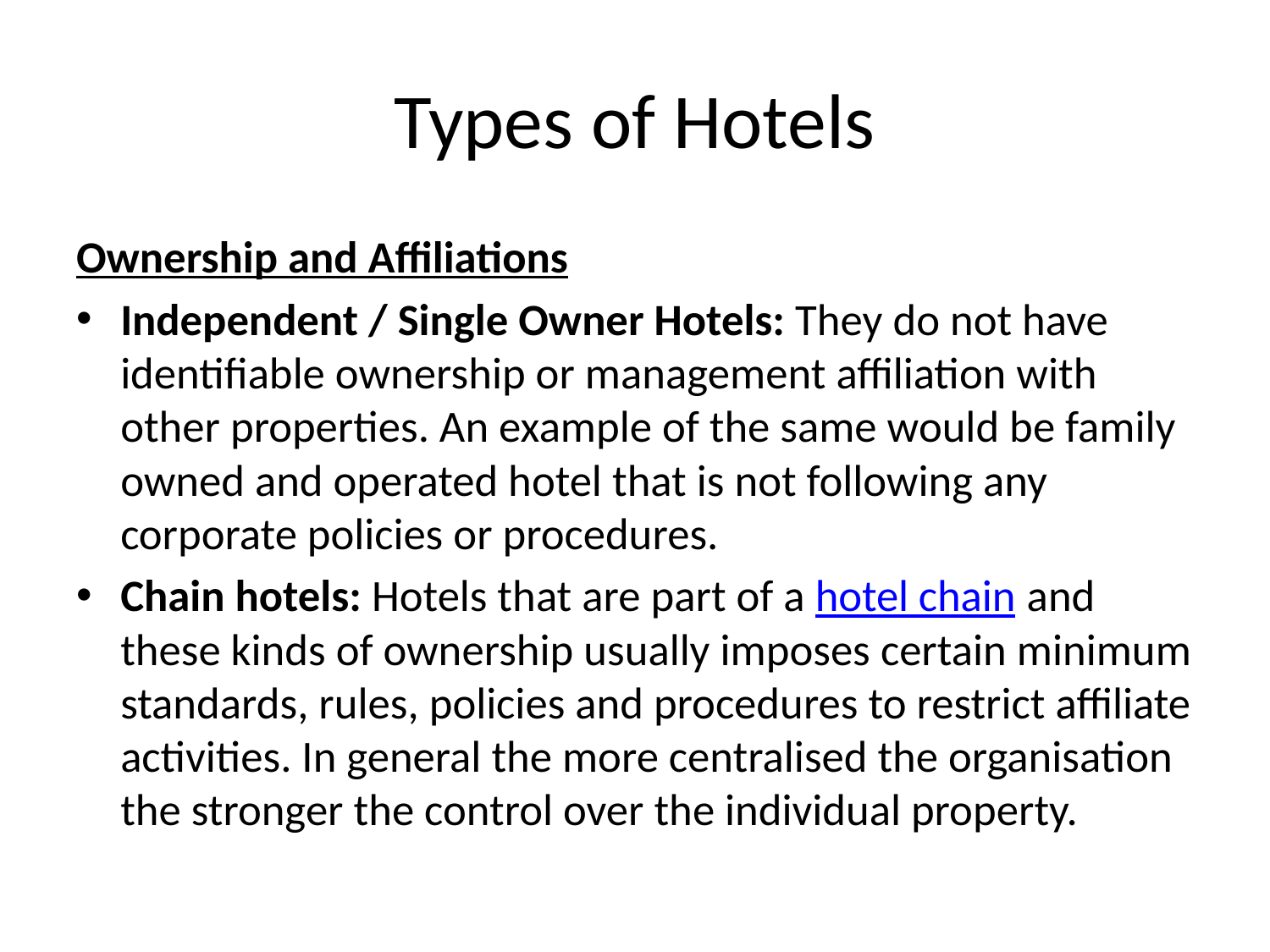

# Types of Hotels
Ownership and Affiliations
Independent / Single Owner Hotels: They do not have identifiable ownership or management affiliation with other properties. An example of the same would be family owned and operated hotel that is not following any corporate policies or procedures.
Chain hotels: Hotels that are part of a hotel chain and these kinds of ownership usually imposes certain minimum standards, rules, policies and procedures to restrict affiliate activities. In general the more centralised the organisation the stronger the control over the individual property.